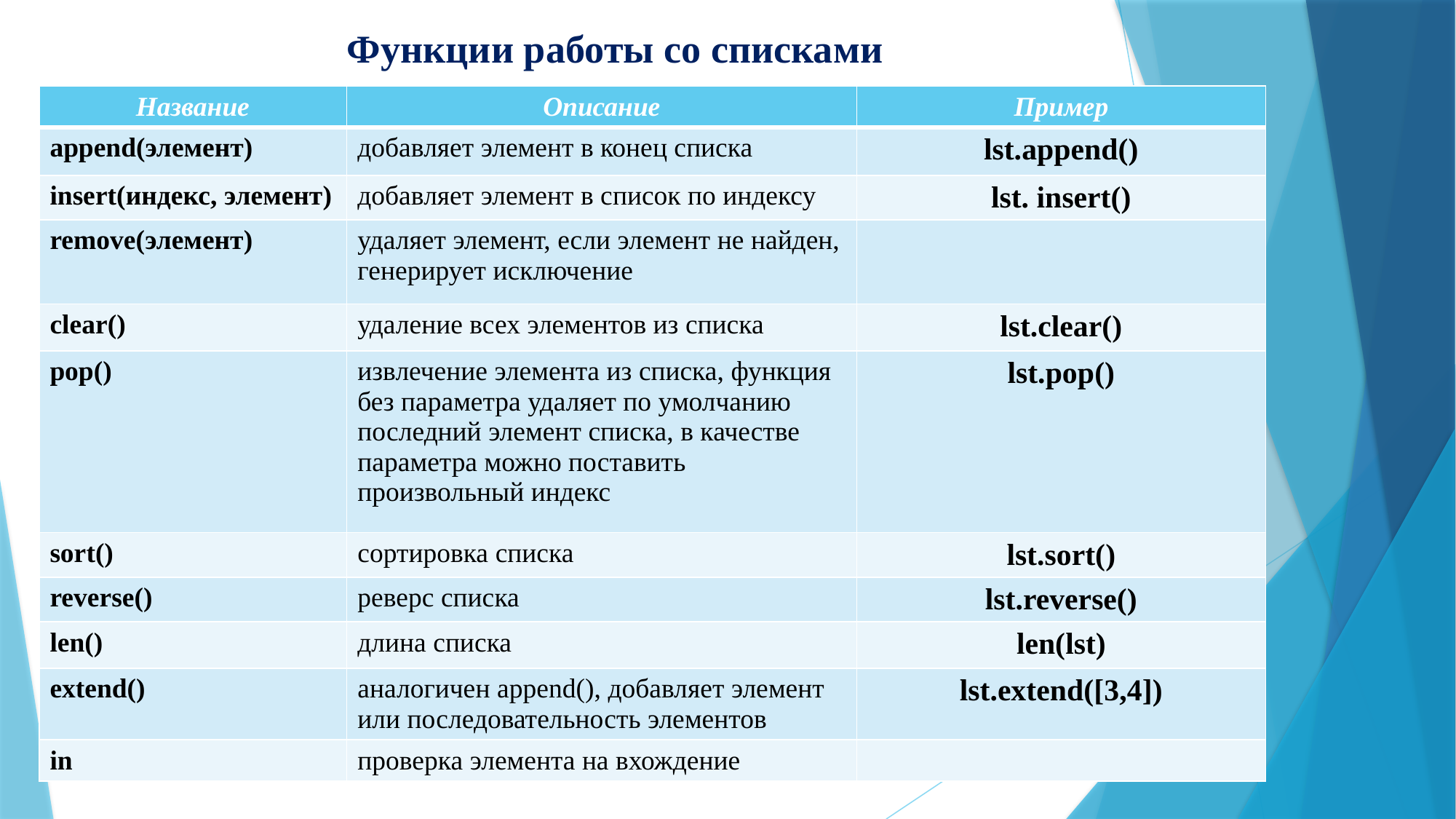

# Функции работы со списками
| Название | Описание | Пример |
| --- | --- | --- |
| append(элемент) | добавляет элемент в конец списка | lst.append() |
| insert(индекс, элемент) | добавляет элемент в список по индексу | lst. insert() |
| remove(элемент) | удаляет элемент, если элемент не найден, генерирует исключение |  |
| clear() | удаление всех элементов из списка | lst.clear() |
| pop() | извлечение элемента из списка, функция без параметра удаляет по умолчанию последний элемент списка, в качестве параметра можно поставить произвольный индекс | lst.pop() |
| sort() | сортировка списка | lst.sort() |
| reverse() | реверс списка | lst.reverse() |
| len() | длина списка | len(lst) |
| extend() | аналогичен append(), добавляет элемент или последовательность элементов | lst.extend([3,4]) |
| in | проверка элемента на вхождение |  |